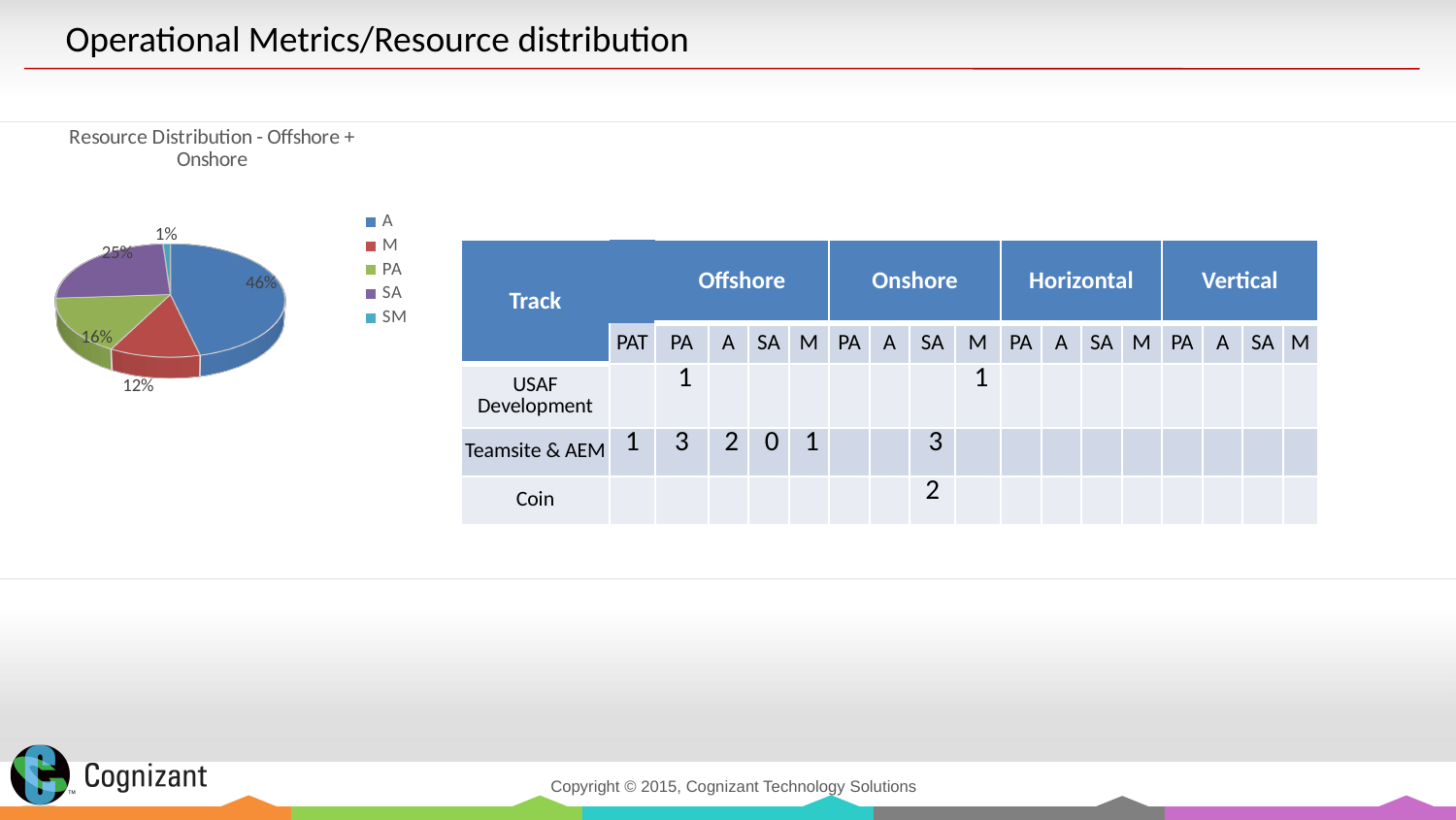

Operational Metrics/Resource distribution

[unsupported chart]

| Track |  | Offshore |  |  |  | Onshore |  |  |  | Horizontal |  |  |  | Vertical |  |  |  |
| --- | --- | --- | --- | --- | --- | --- | --- | --- | --- | --- | --- | --- | --- | --- | --- | --- | --- |
|  | PAT | PA | A | SA | M | PA | A | SA | M | PA | A | SA | M | PA | A | SA | M |
| USAF Development |  | 1 |  |  |  |  |  |  | 1 |  |  |  |  |  |  |  |  |
| Teamsite & AEM | 1 | 3 | 2 | 0 | 1 |  |  | 3 |  |  |  |  |  |  |  |  |  |
| Coin |  |  |  |  |  |  |  | 2 |  |  |  |  |  |  |  |  |  |